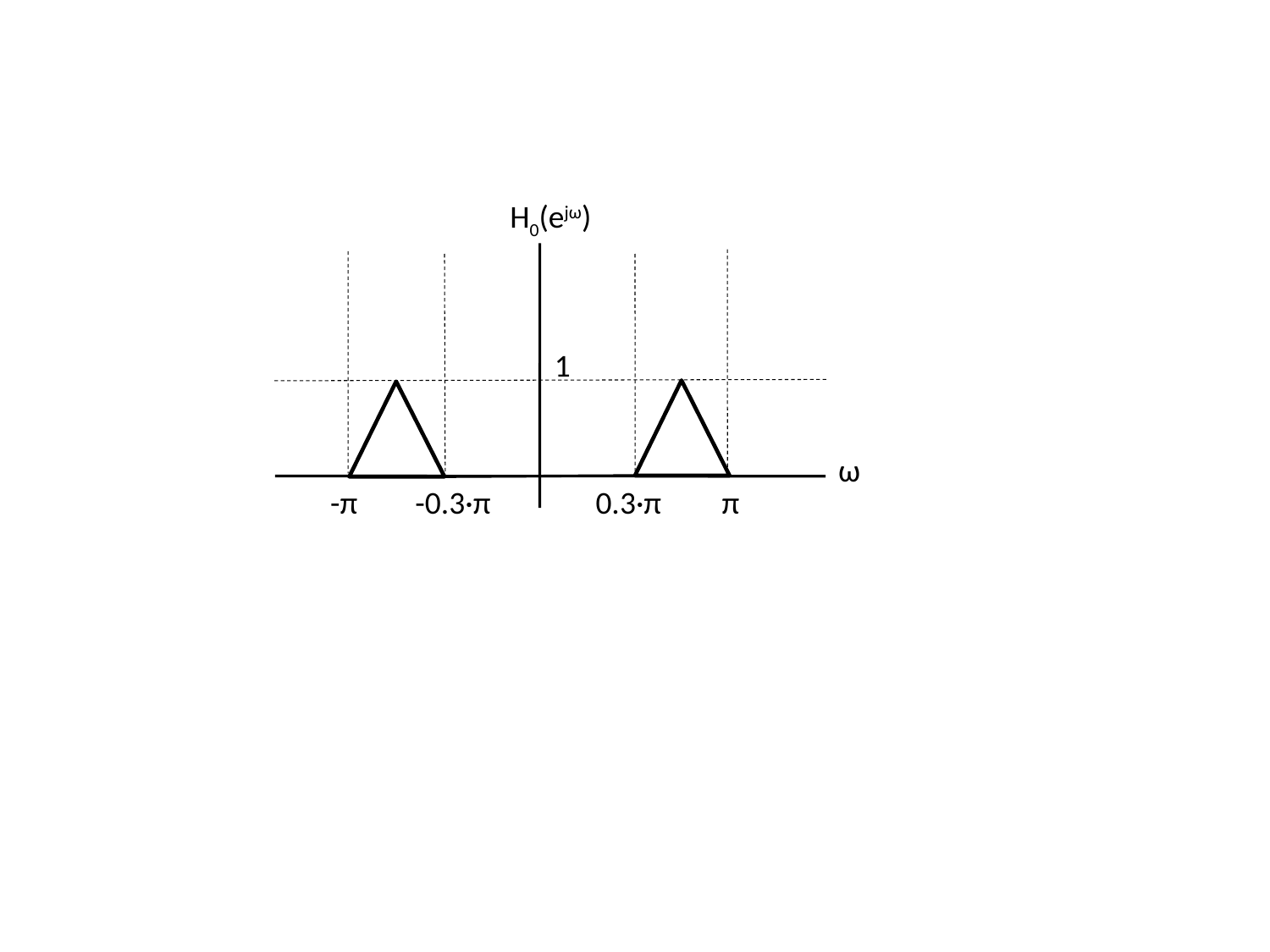

H0(ejω)
1

ω
-π
-0.3·π
0.3·π
π